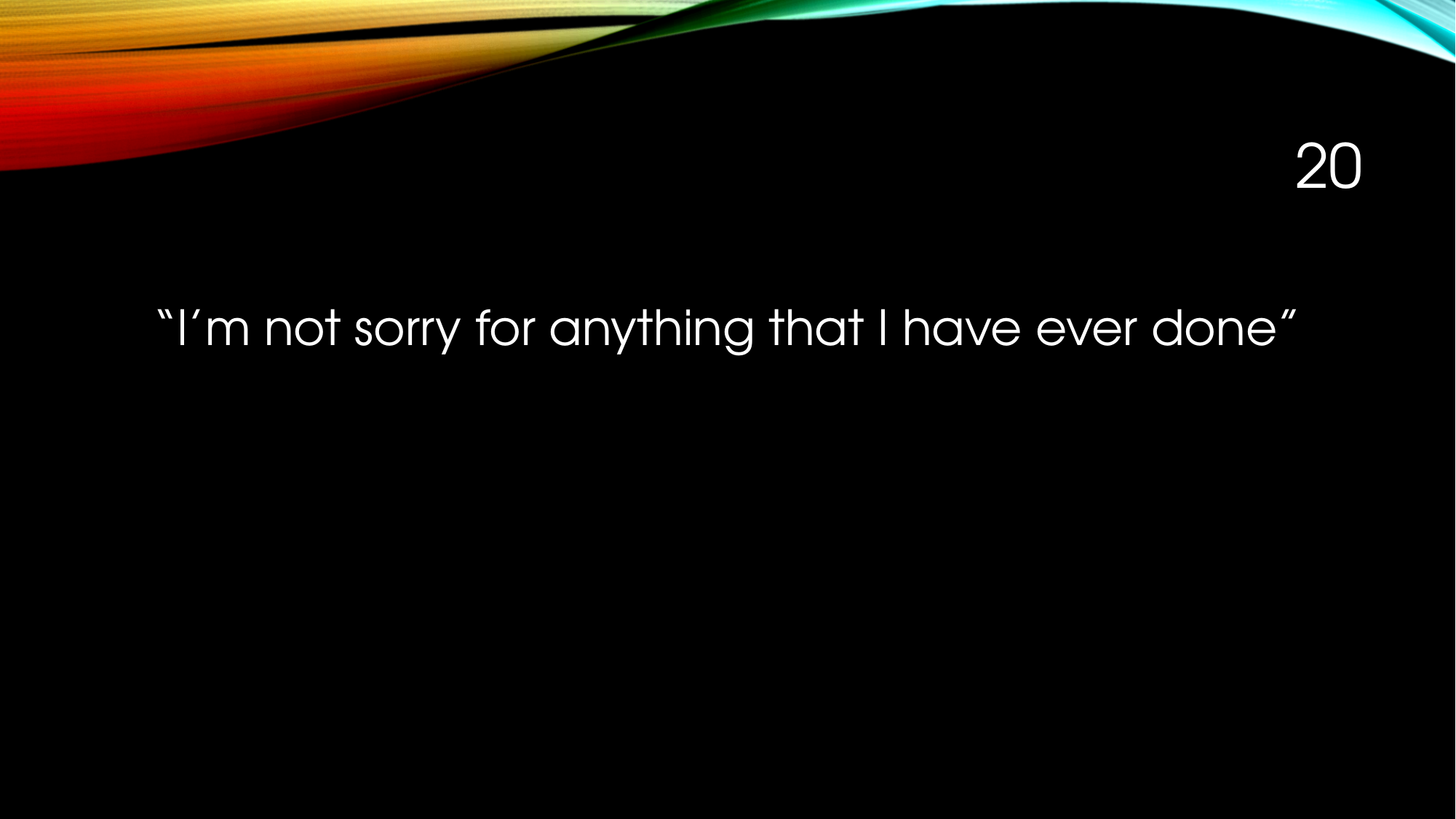

# 20
“I’m not sorry for anything that I have ever done”